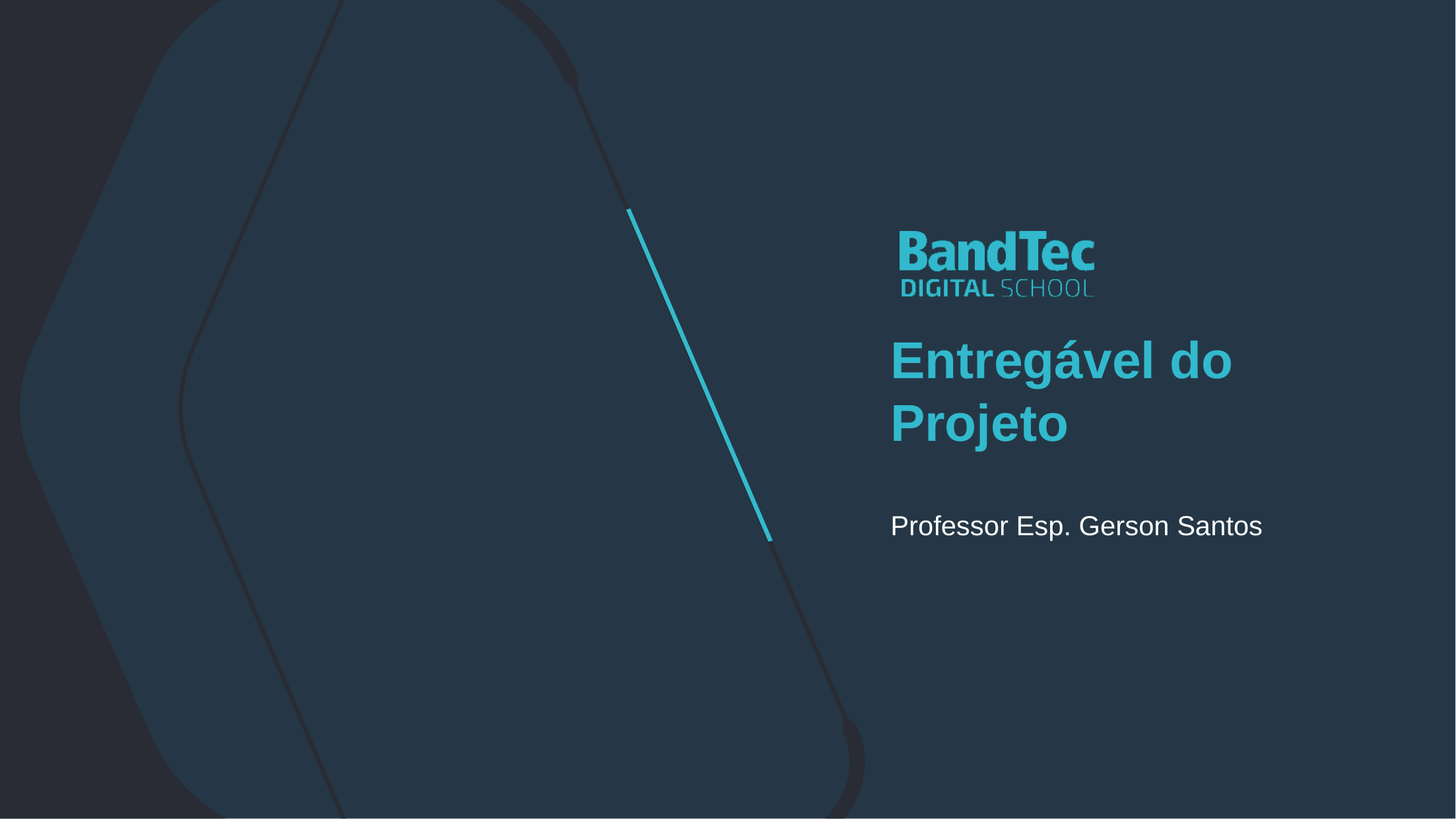

Entregável do Projeto

Professor Esp. Gerson Santos